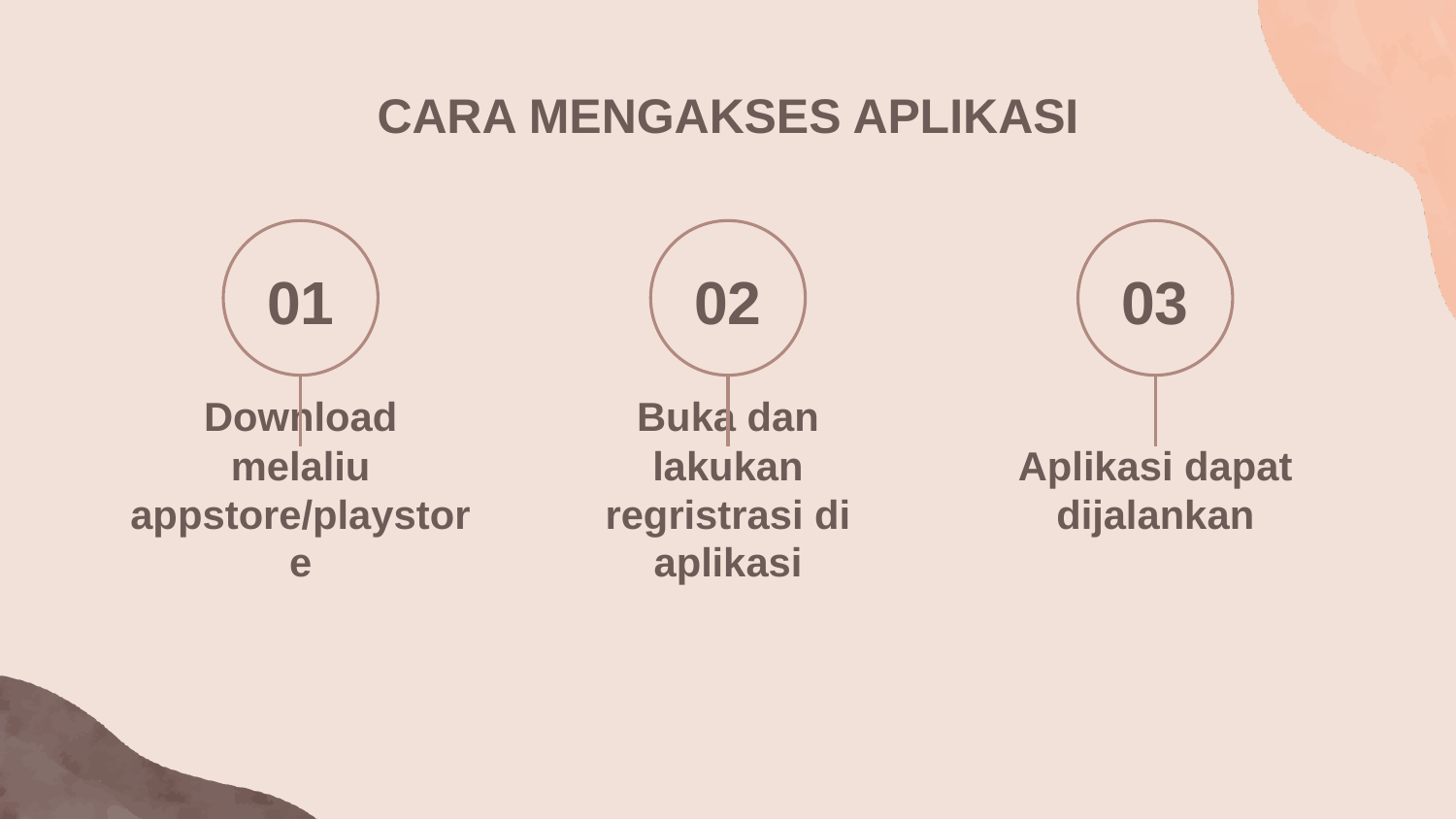

CARA MENGAKSES APLIKASI

01
02
03
# Download melaliu appstore/playstore
Buka dan lakukan regristrasi di aplikasi
Aplikasi dapat dijalankan